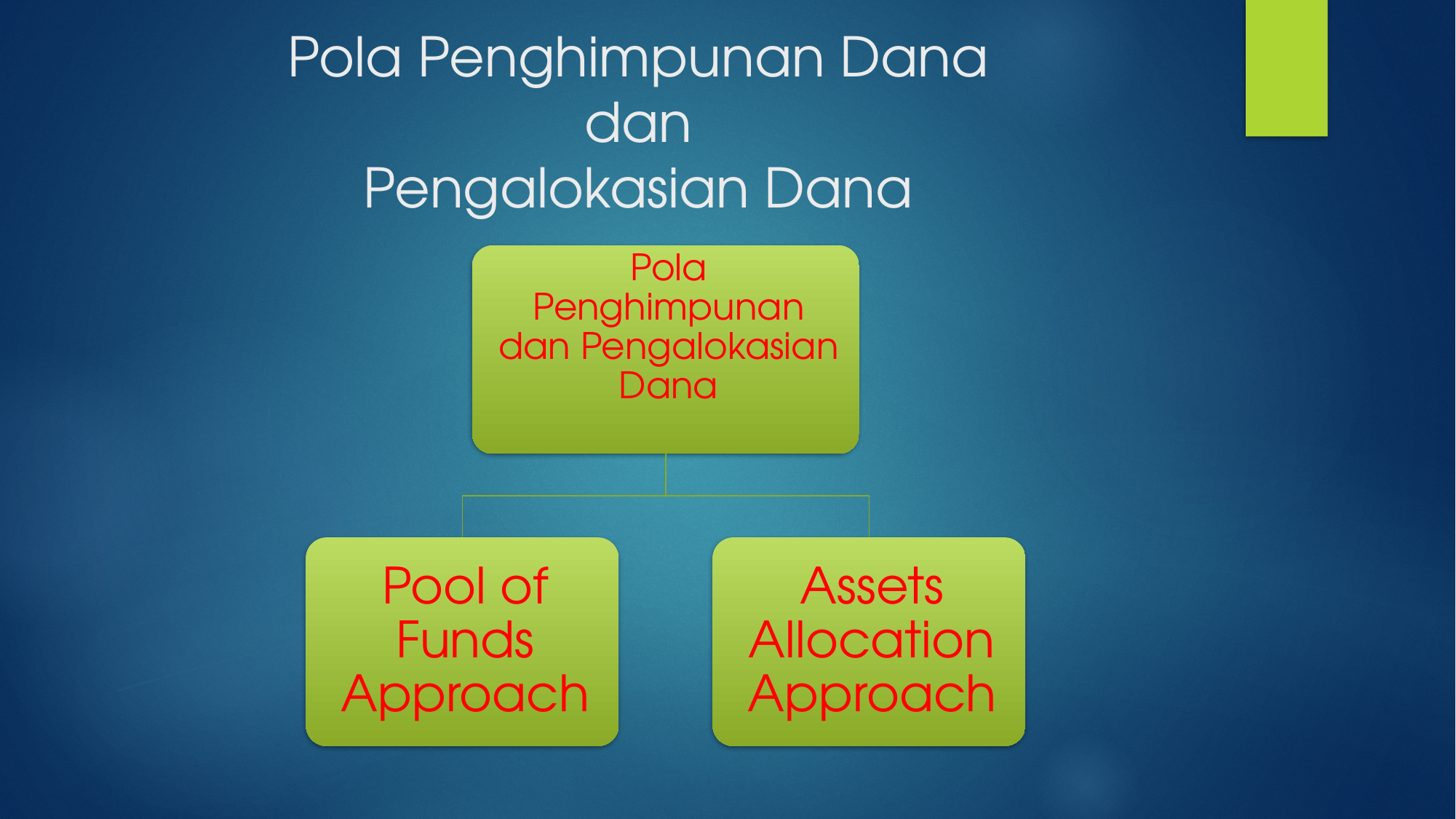

# Pola Penghimpunan Dana dan Pengalokasian Dana
Pola Penghimpunan dan Pengalokasian Dana

Pool of Funds Approach
Assets Allocation Approach